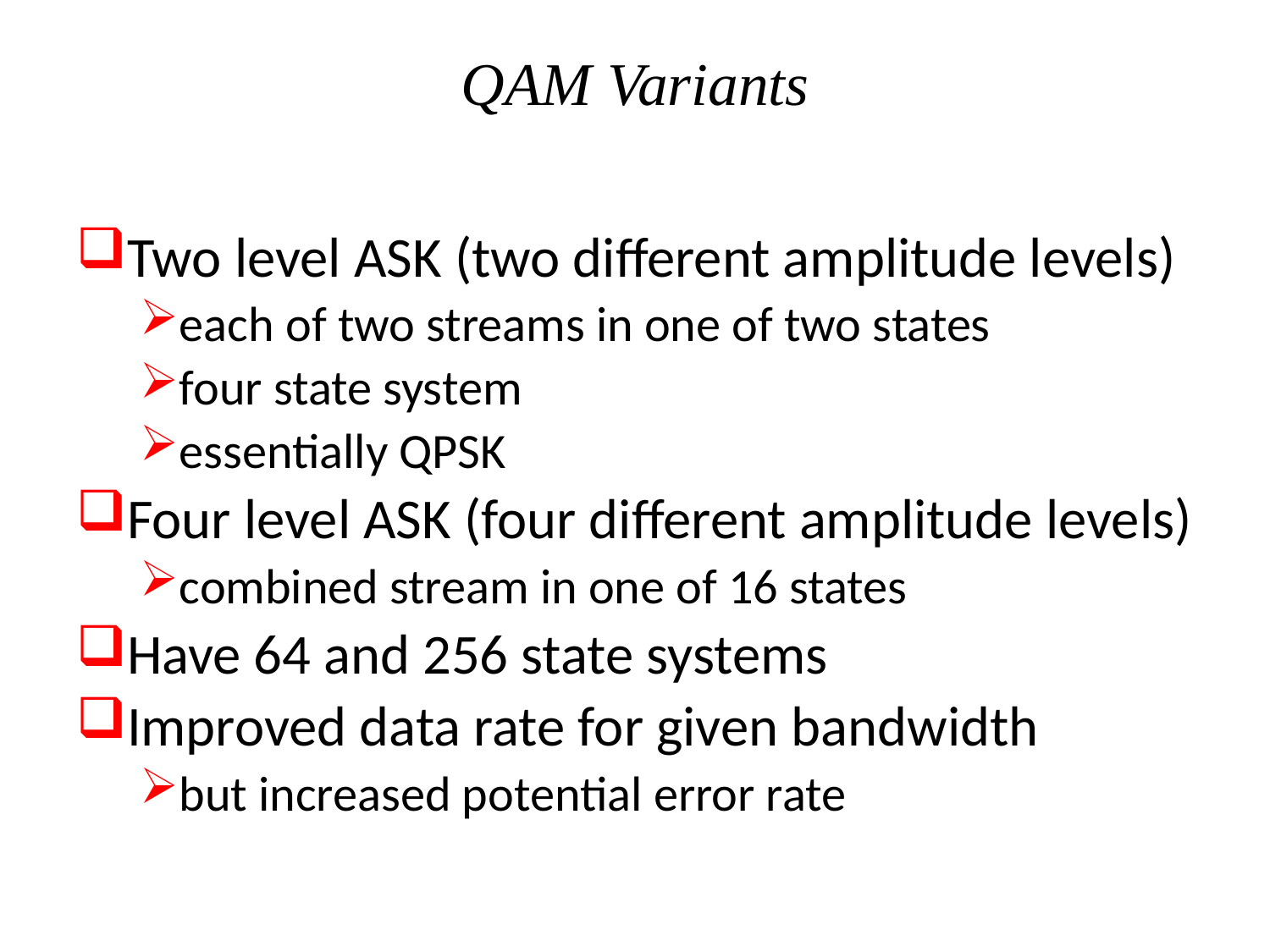

# QAM Variants
Two level ASK (two different amplitude levels)
each of two streams in one of two states
four state system
essentially QPSK
Four level ASK (four different amplitude levels)
combined stream in one of 16 states
Have 64 and 256 state systems
Improved data rate for given bandwidth
but increased potential error rate